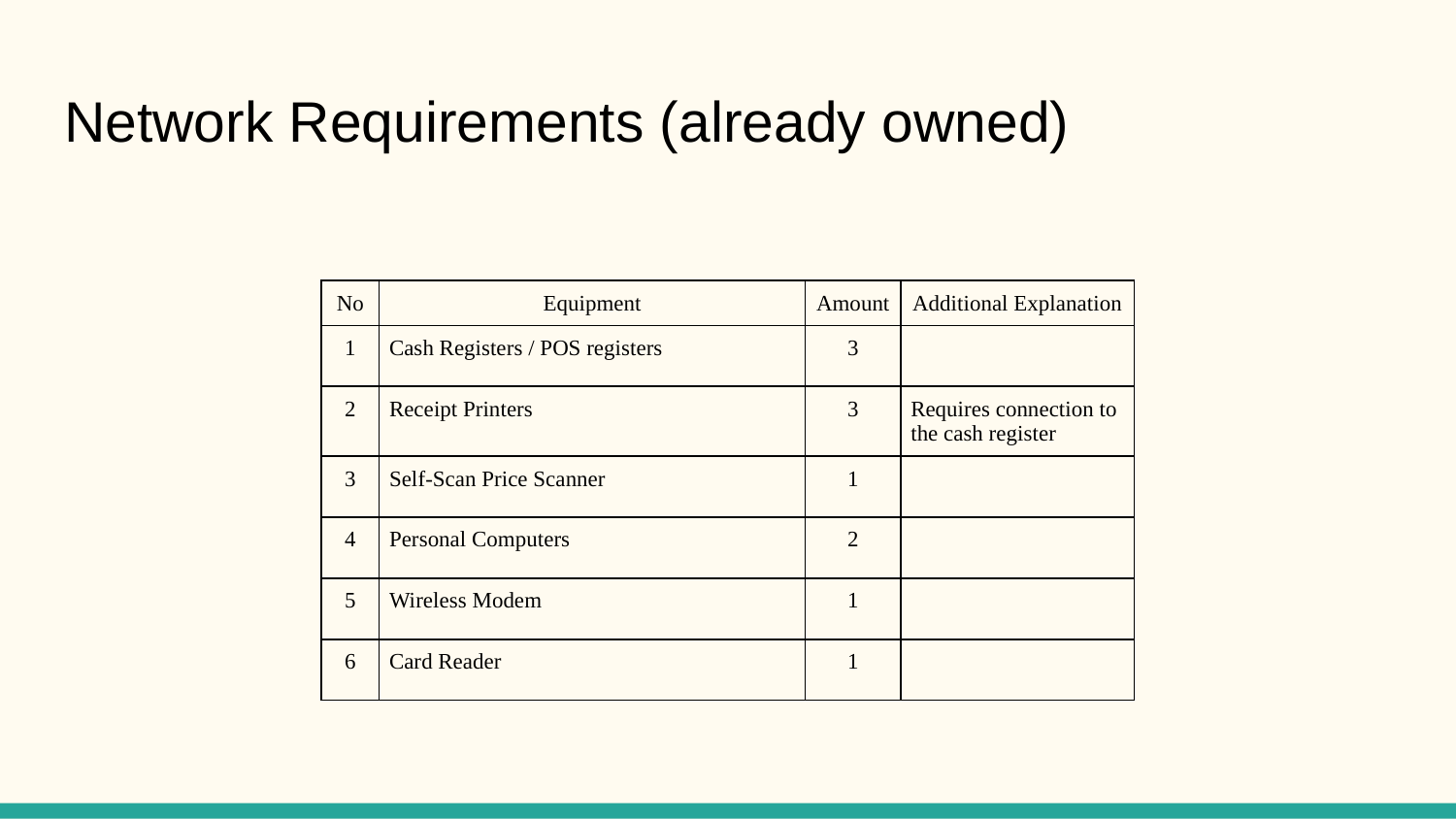

# Network Requirements (already owned)
| No | Equipment | Amount | Additional Explanation |
| --- | --- | --- | --- |
| 1 | Cash Registers / POS registers | 3 |  |
| 2 | Receipt Printers | 3 | Requires connection to the cash register |
| 3 | Self-Scan Price Scanner | 1 |  |
| 4 | Personal Computers | 2 |  |
| 5 | Wireless Modem | 1 |  |
| 6 | Card Reader | 1 |  |